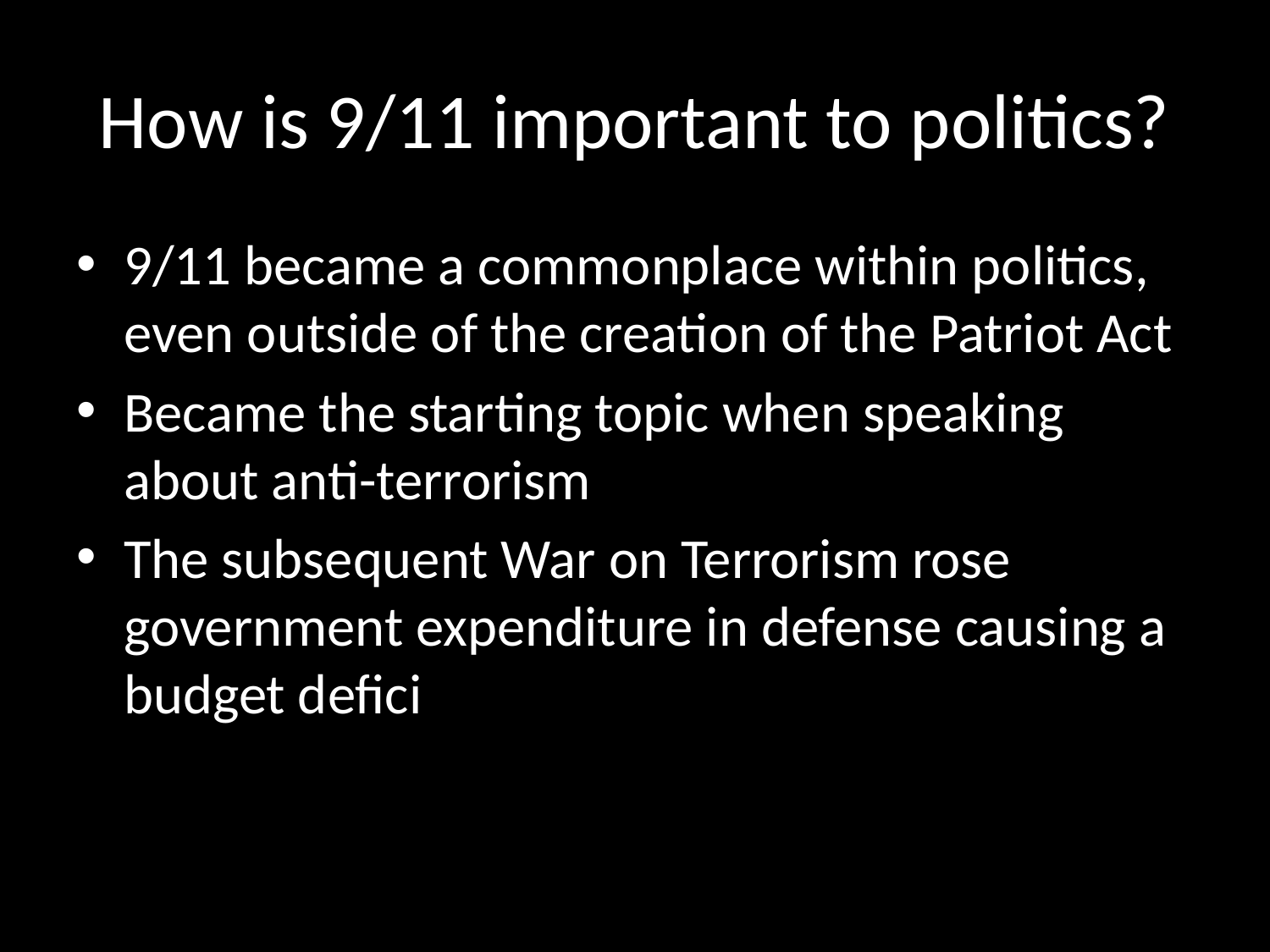

# How is 9/11 important to politics?
9/11 became a commonplace within politics, even outside of the creation of the Patriot Act
Became the starting topic when speaking about anti-terrorism
The subsequent War on Terrorism rose government expenditure in defense causing a budget defici